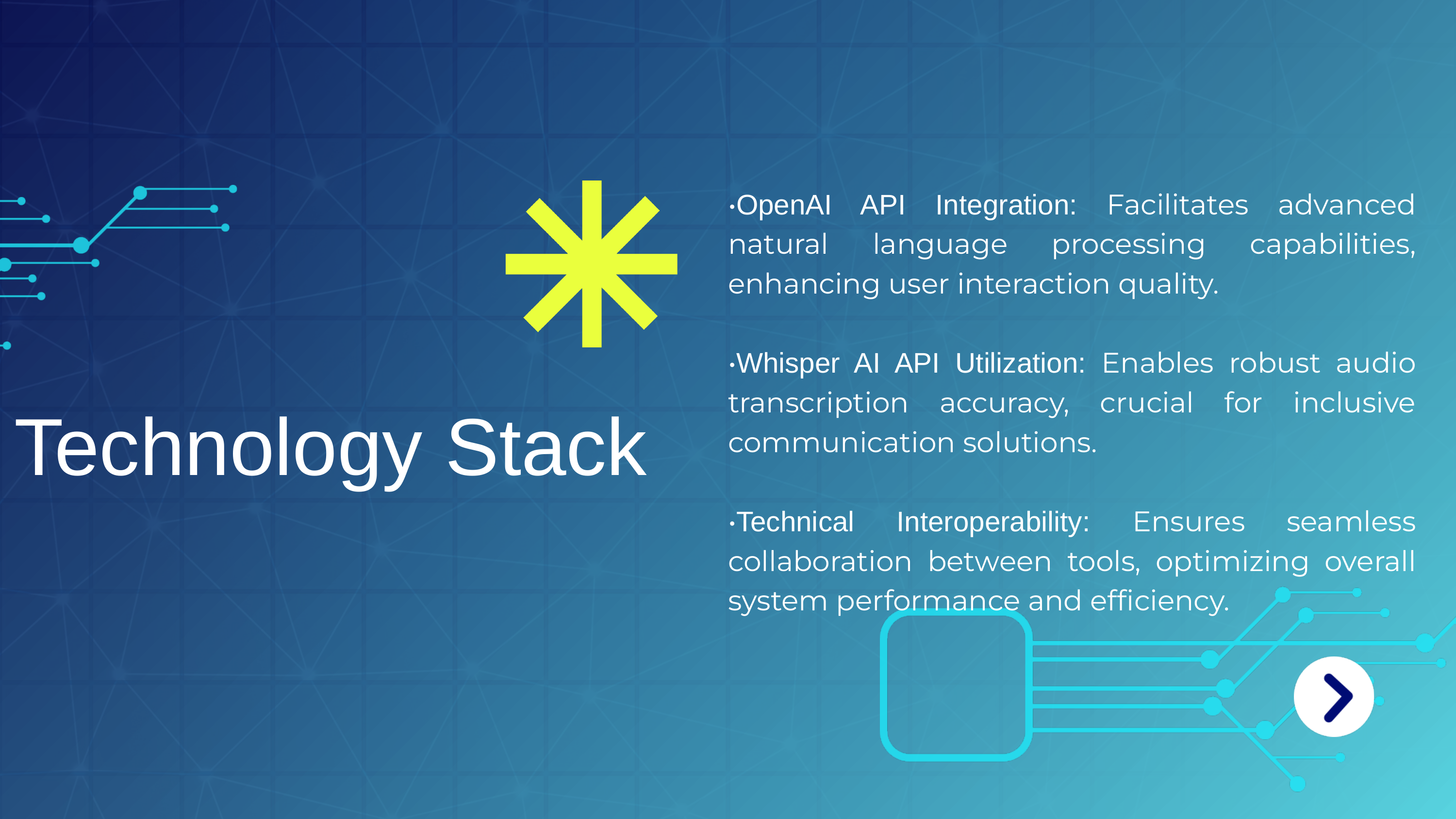

•OpenAI API Integration: Facilitates advanced natural language processing capabilities, enhancing user interaction quality.

•Whisper AI API Utilization: Enables robust audio transcription accuracy, crucial for inclusive communication solutions.

•Technical Interoperability: Ensures seamless collaboration between tools, optimizing overall system performance and efficiency.

Technology Stack